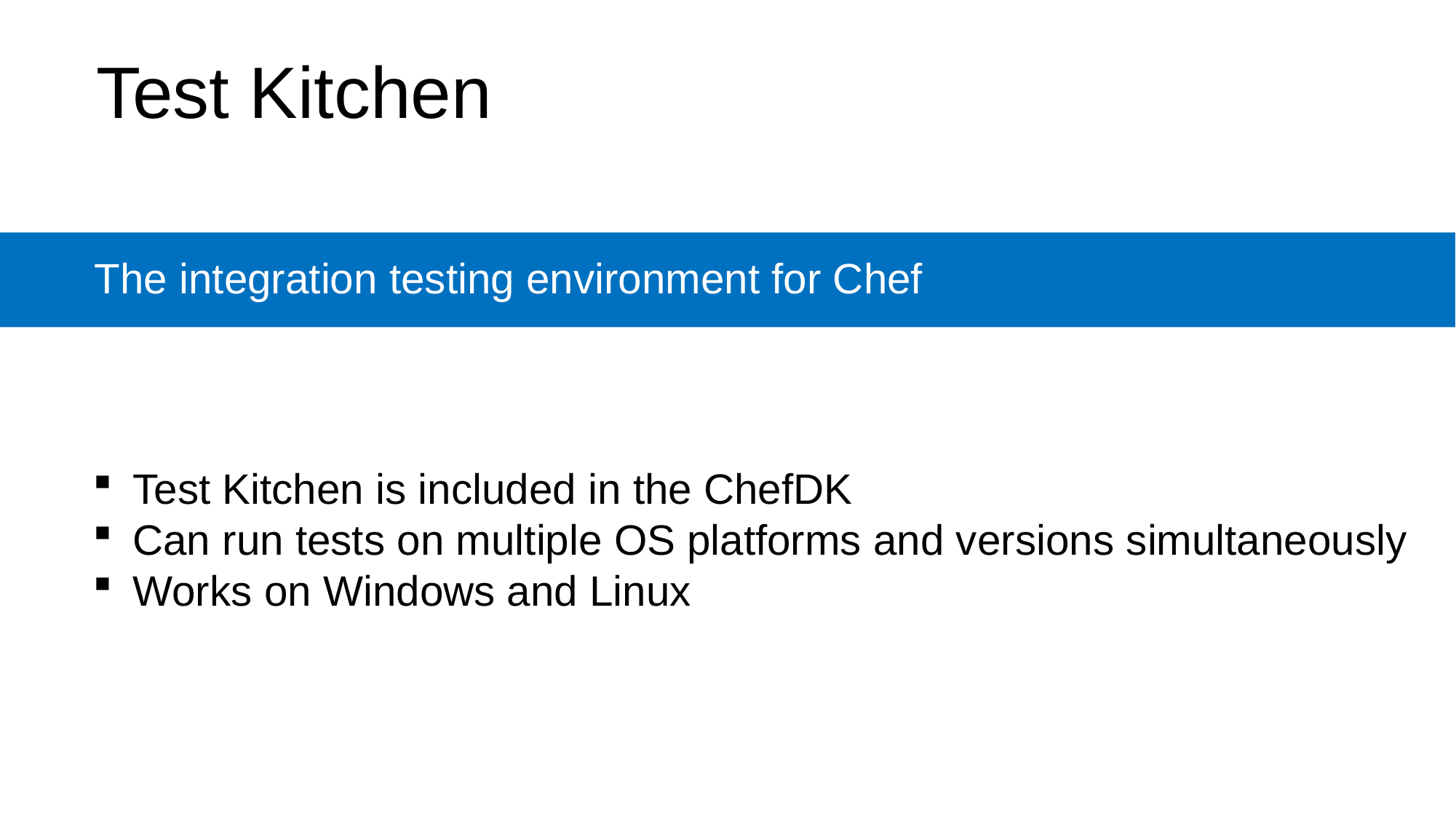

# Test Kitchen

The integration testing environment for Chef
Test Kitchen is included in the ChefDK
Can run tests on multiple OS platforms and versions simultaneously
Works on Windows and Linux